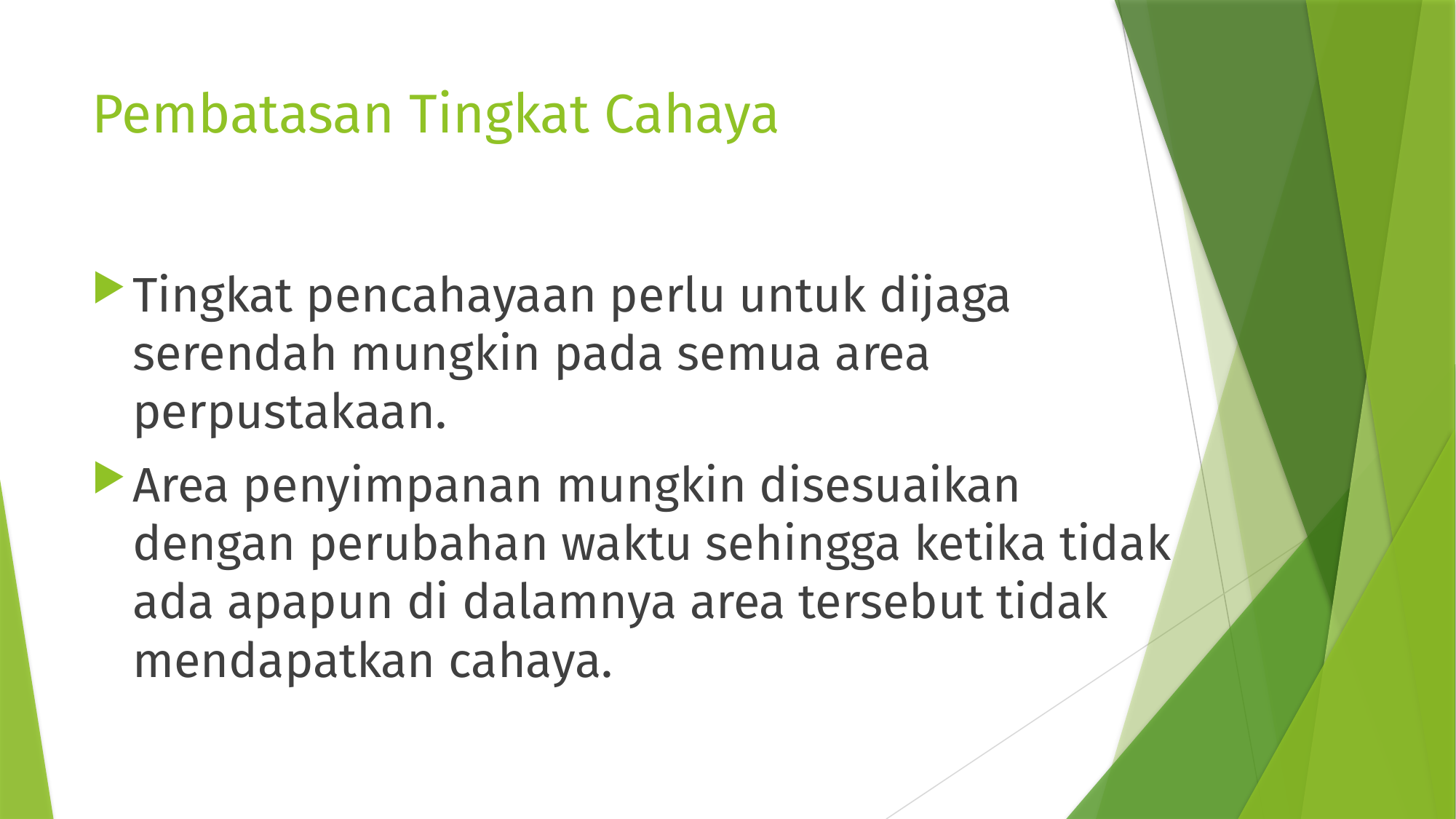

# Pembatasan Tingkat Cahaya
Tingkat pencahayaan perlu untuk dijaga serendah mungkin pada semua area perpustakaan.
Area penyimpanan mungkin disesuaikan dengan perubahan waktu sehingga ketika tidak ada apapun di dalamnya area tersebut tidak mendapatkan cahaya.